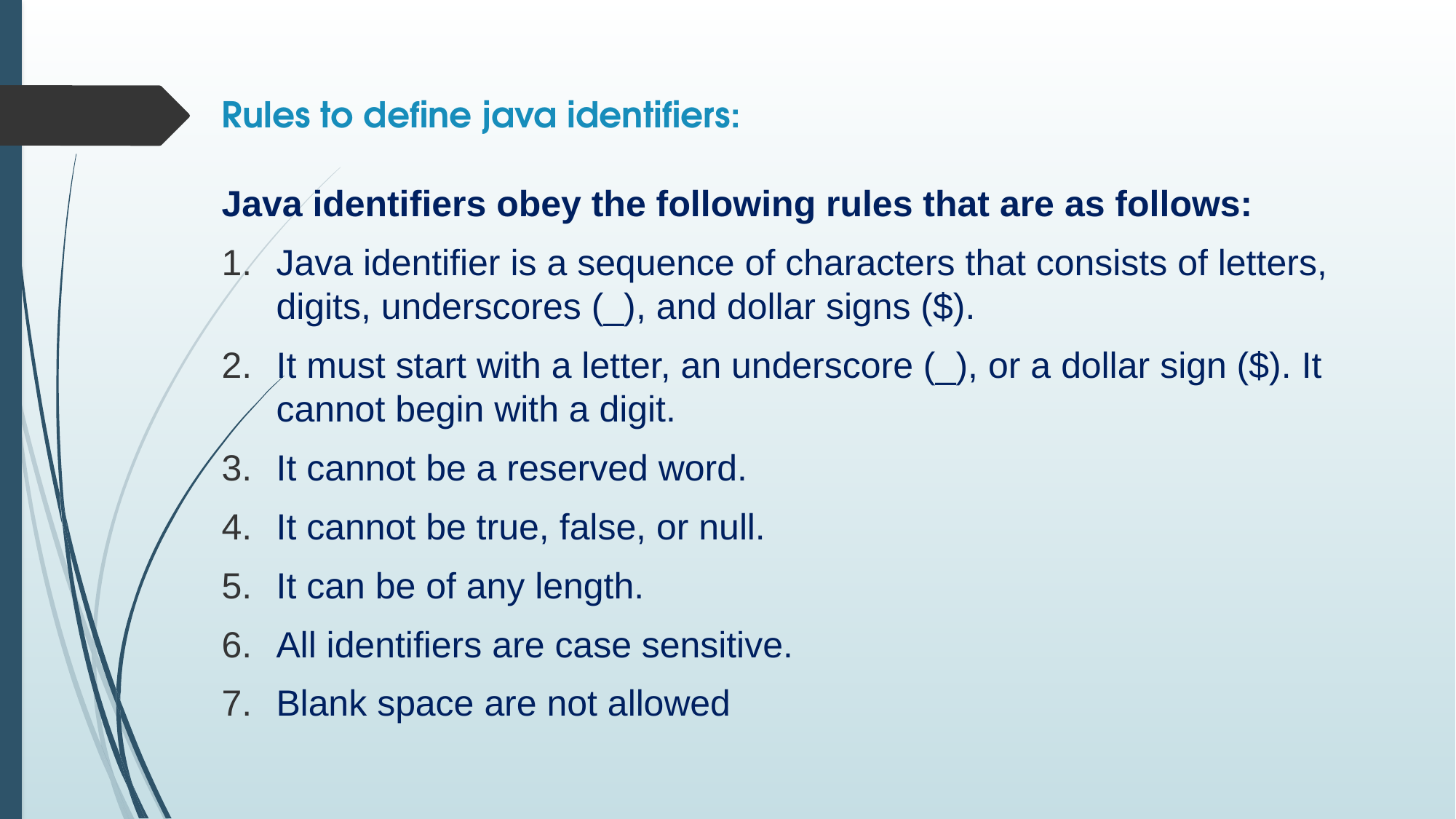

# Rules to define java identifiers:
Java identifiers obey the following rules that are as follows:
Java identifier is a sequence of characters that consists of letters, digits, underscores (_), and dollar signs ($).
It must start with a letter, an underscore (_), or a dollar sign ($). It cannot begin with a digit.
It cannot be a reserved word.
It cannot be true, false, or null.
It can be of any length.
All identifiers are case sensitive.
Blank space are not allowed